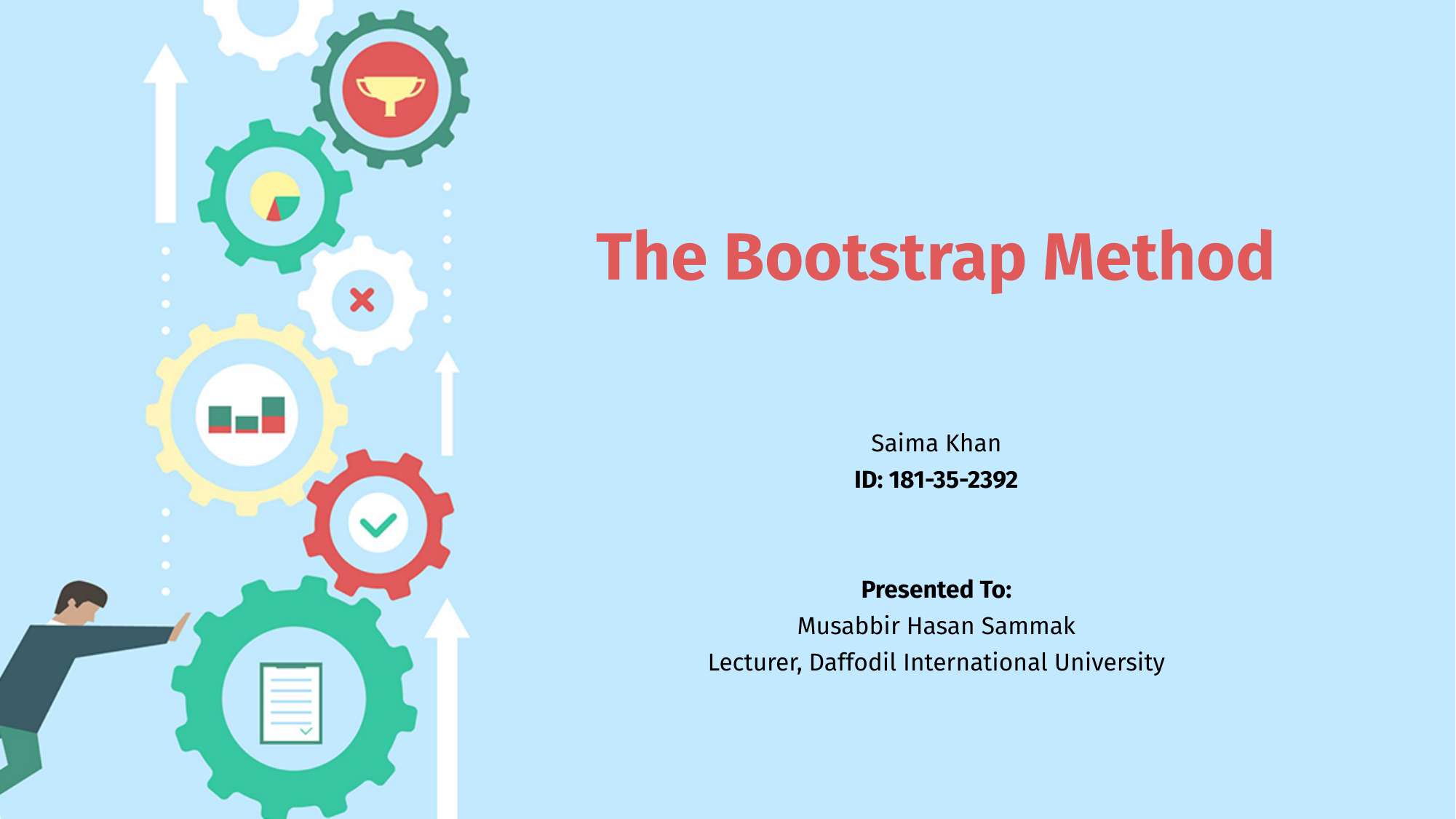

# The Bootstrap Method
Saima Khan
ID: 181-35-2392

Presented To:
Musabbir Hasan Sammak
Lecturer, Daffodil International University